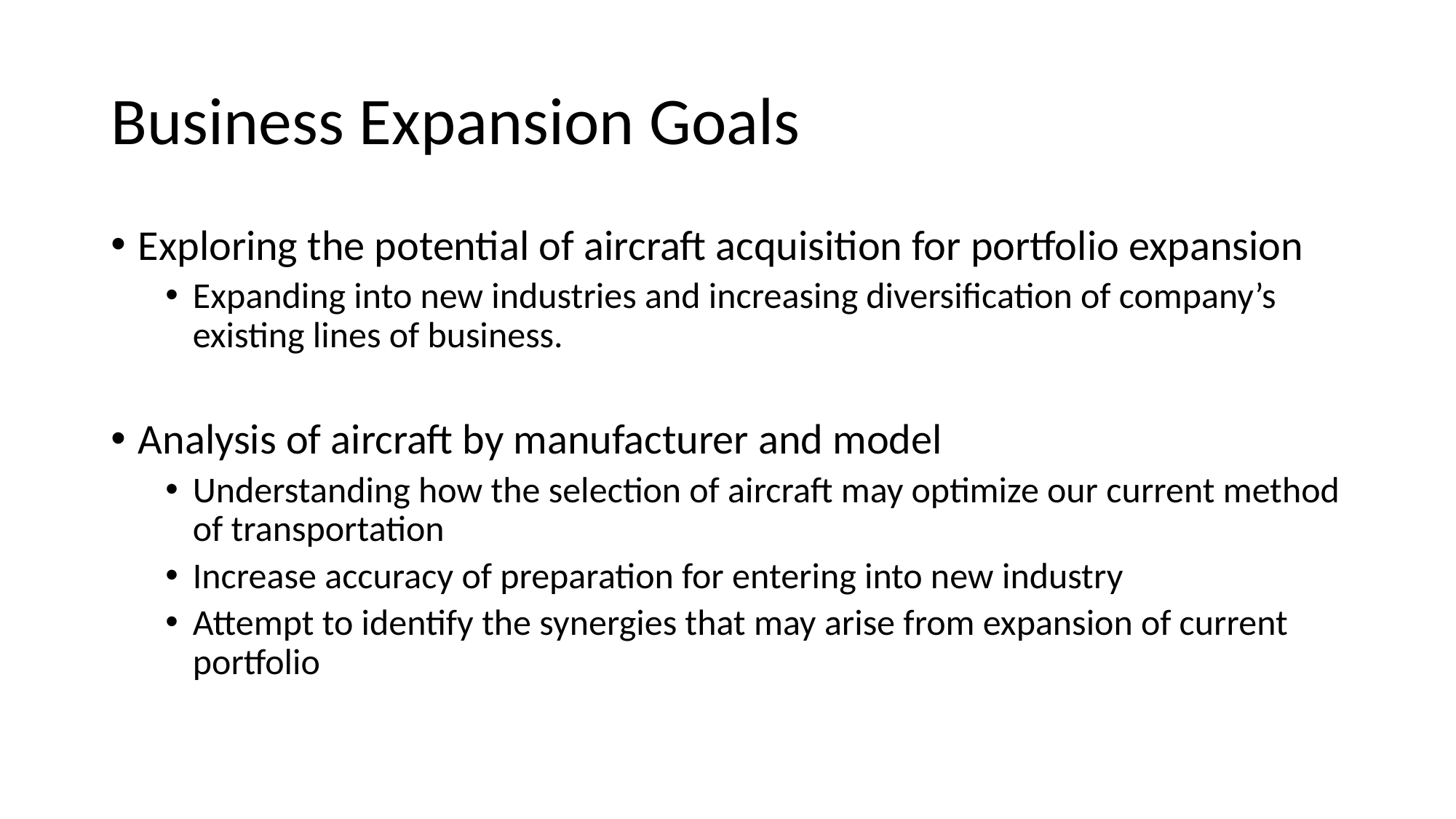

# Business Expansion Goals
Exploring the potential of aircraft acquisition for portfolio expansion
Expanding into new industries and increasing diversification of company’s existing lines of business.

Analysis of aircraft by manufacturer and model
Understanding how the selection of aircraft may optimize our current method of transportation
Increase accuracy of preparation for entering into new industry
Attempt to identify the synergies that may arise from expansion of current portfolio